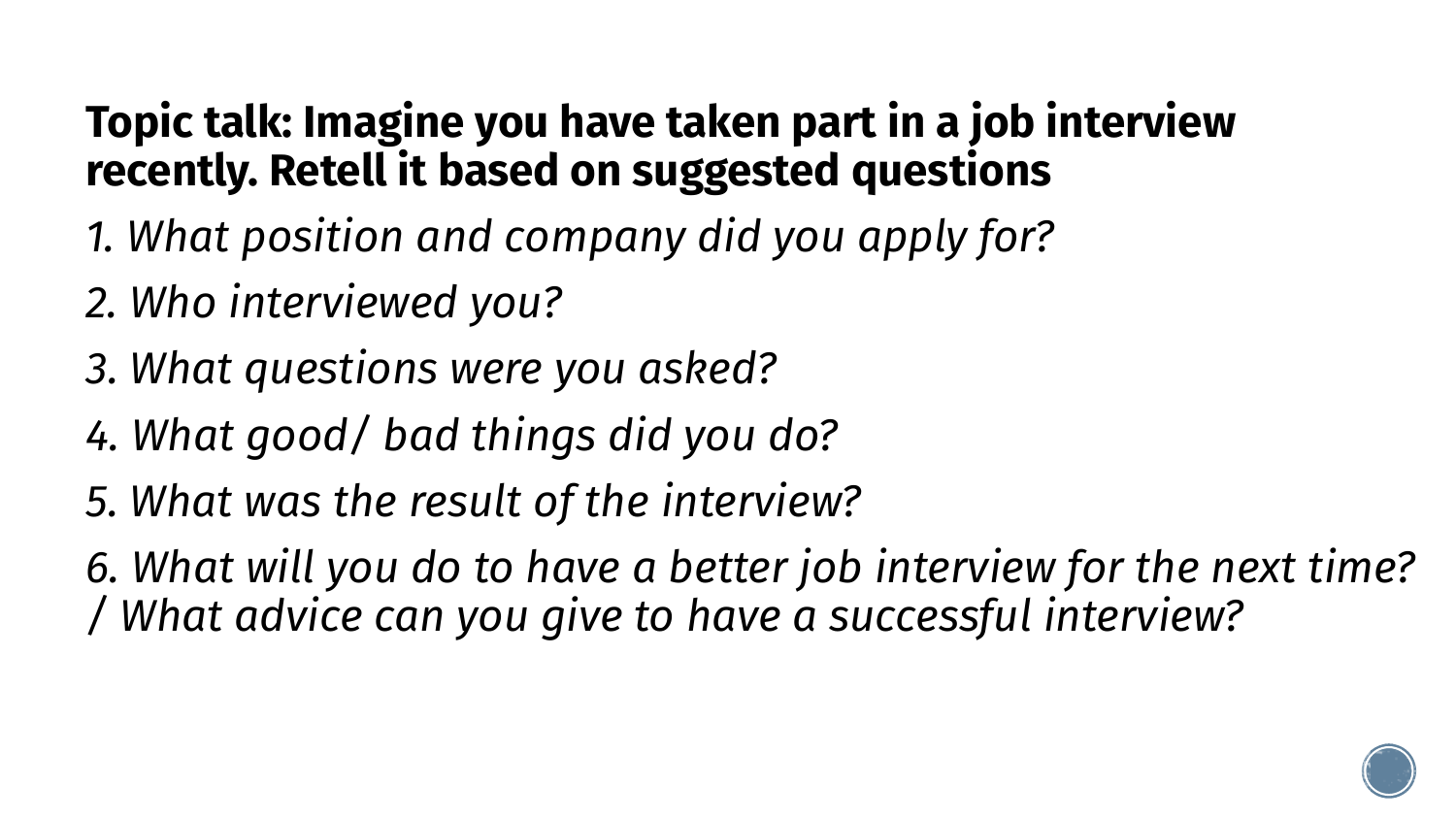

Topic talk: Imagine you have taken part in a job interview recently. Retell it based on suggested questions
1. What position and company did you apply for?
2. Who interviewed you?
3. What questions were you asked?
4. What good/ bad things did you do?
5. What was the result of the interview?
6. What will you do to have a better job interview for the next time? / What advice can you give to have a successful interview?